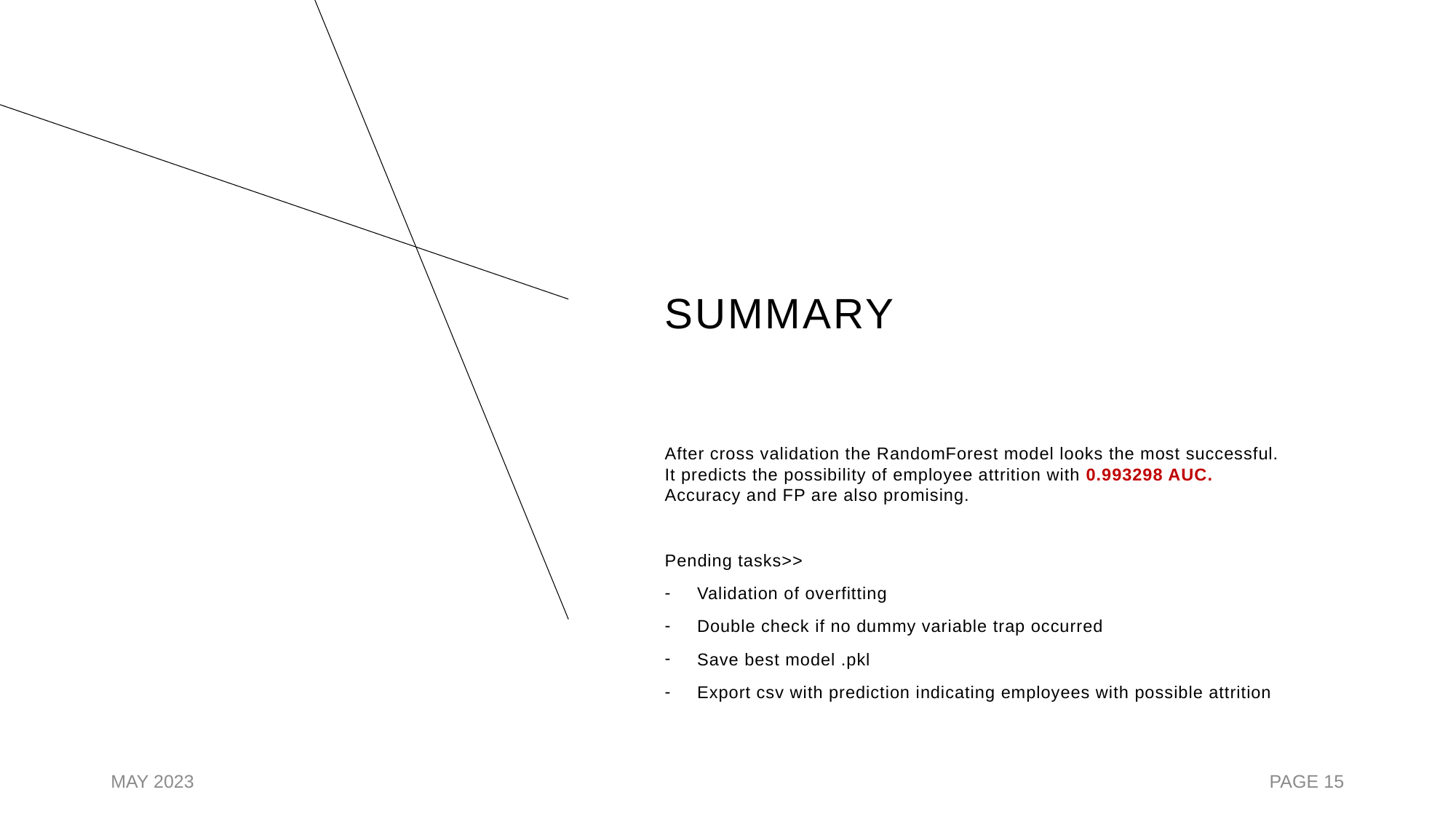

# SUMMARY
After cross validation the RandomForest model looks the most successful. It predicts the possibility of employee attrition with 0.993298 AUC. Accuracy and FP are also promising.

Pending tasks>>
Validation of overfitting
Double check if no dummy variable trap occurred
Save best model .pkl
Export csv with prediction indicating employees with possible attrition

MAY 2023
PAGE 15